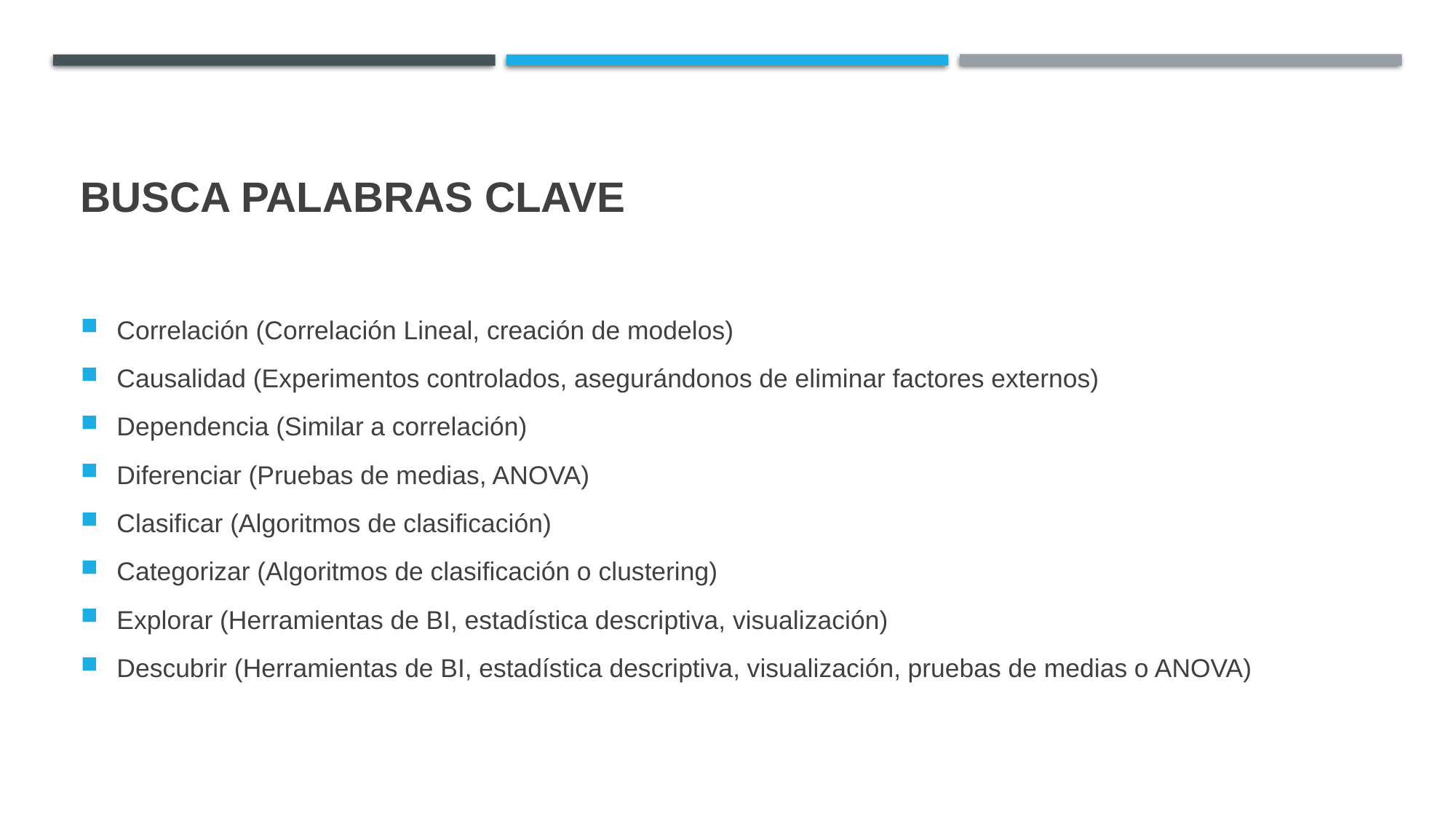

# Busca palabras clave
Correlación (Correlación Lineal, creación de modelos)
Causalidad (Experimentos controlados, asegurándonos de eliminar factores externos)
Dependencia (Similar a correlación)
Diferenciar (Pruebas de medias, ANOVA)
Clasificar (Algoritmos de clasificación)
Categorizar (Algoritmos de clasificación o clustering)
Explorar (Herramientas de BI, estadística descriptiva, visualización)
Descubrir (Herramientas de BI, estadística descriptiva, visualización, pruebas de medias o ANOVA)